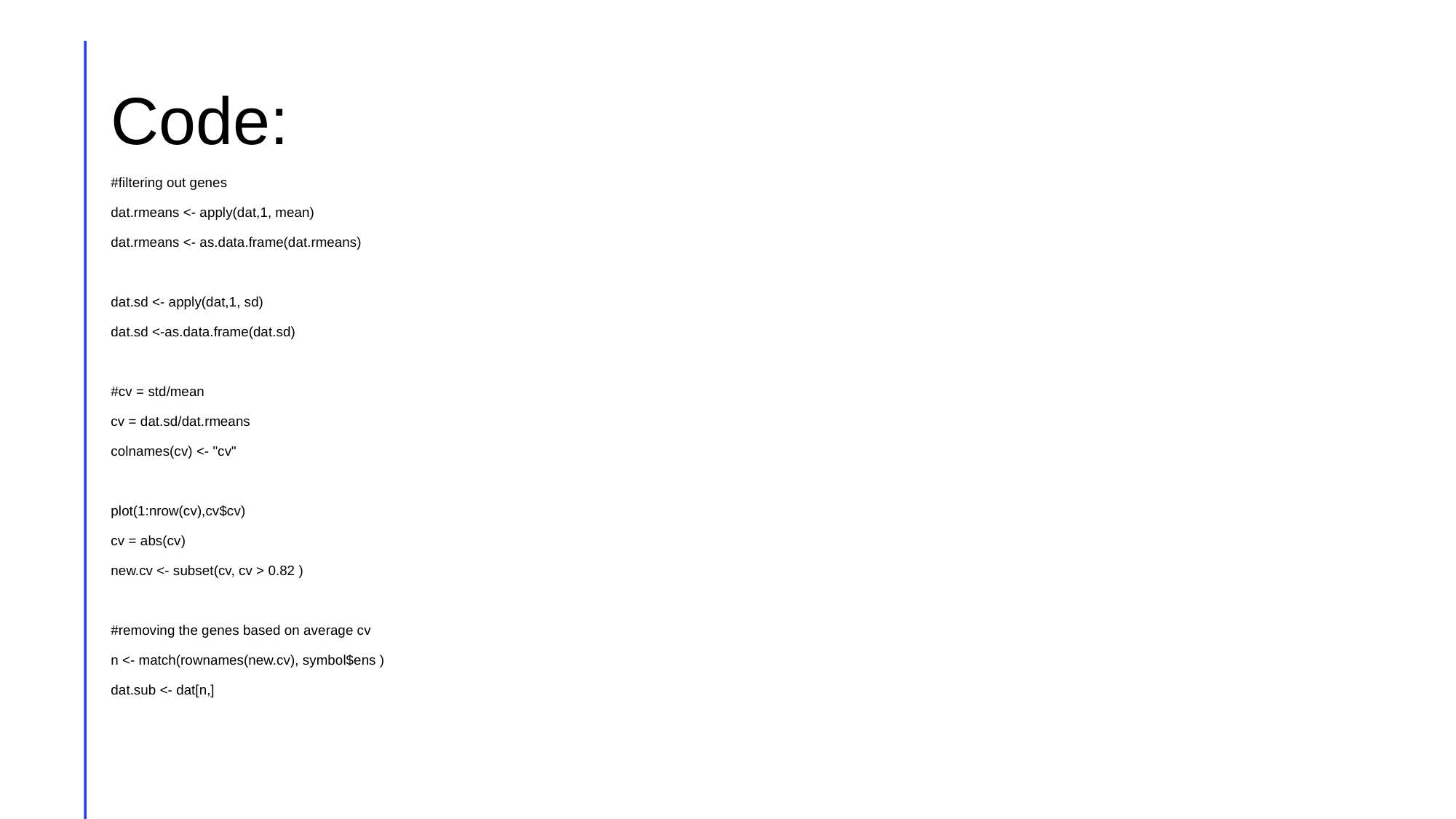

# Code:
#filtering out genes
dat.rmeans <- apply(dat,1, mean)
dat.rmeans <- as.data.frame(dat.rmeans)

dat.sd <- apply(dat,1, sd)
dat.sd <-as.data.frame(dat.sd)

#cv = std/mean
cv = dat.sd/dat.rmeans
colnames(cv) <- "cv"

plot(1:nrow(cv),cv$cv)
cv = abs(cv)
new.cv <- subset(cv, cv > 0.82 )

#removing the genes based on average cv
n <- match(rownames(new.cv), symbol$ens )
dat.sub <- dat[n,]